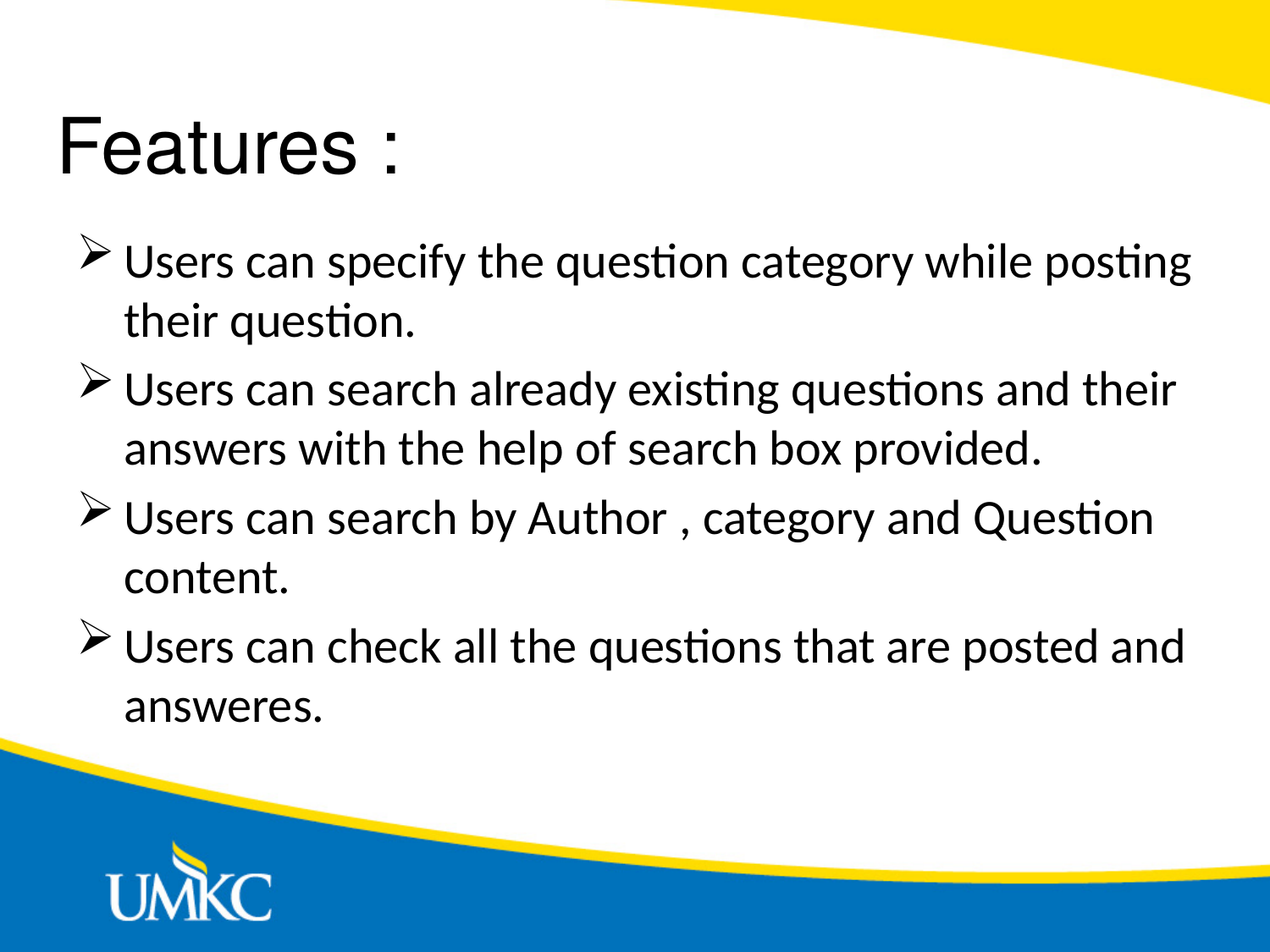

# Features :
Users can specify the question category while posting their question.
Users can search already existing questions and their answers with the help of search box provided.
Users can search by Author , category and Question content.
Users can check all the questions that are posted and answeres.